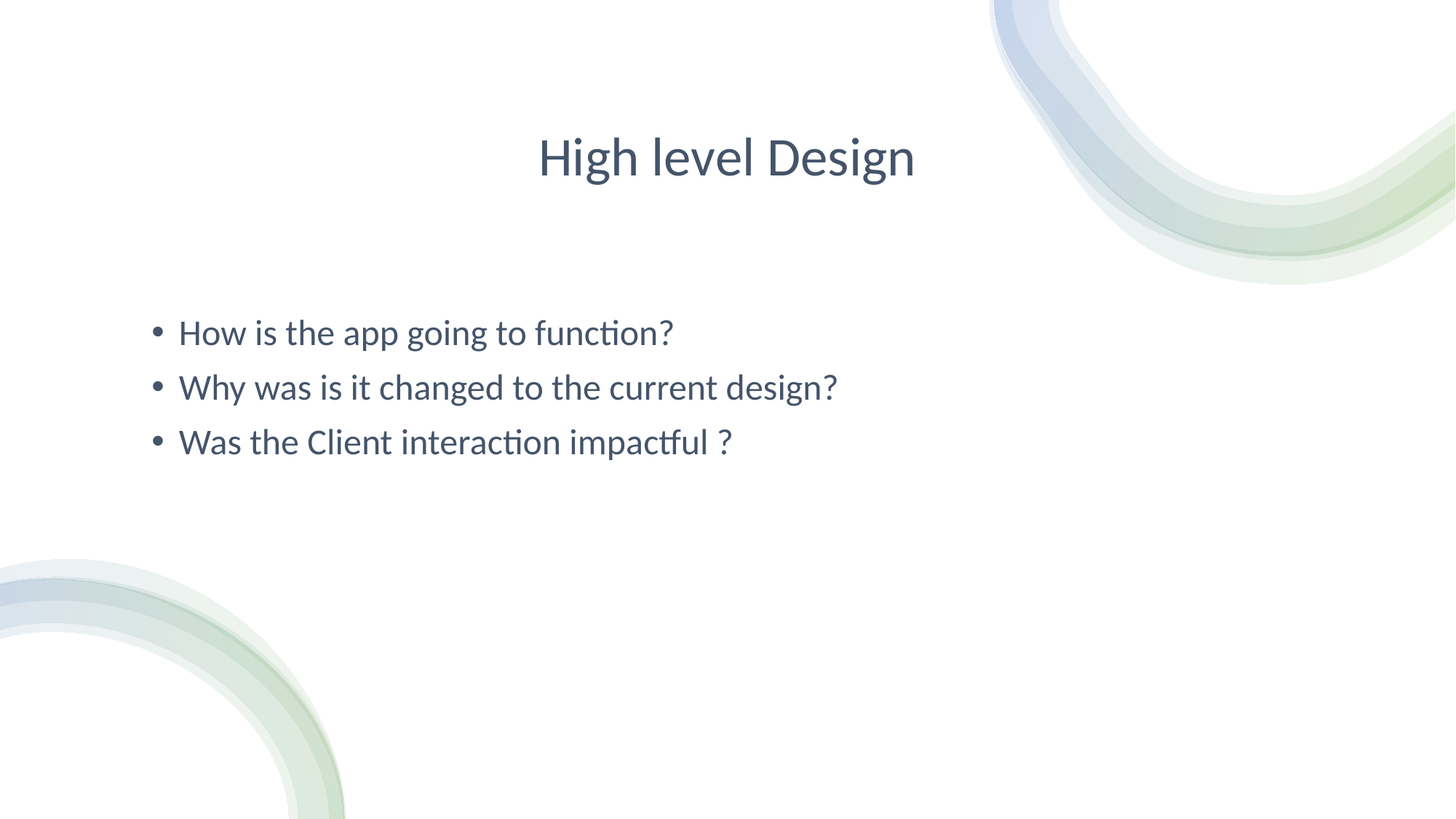

# High level Design

How is the app going to function?
Why was is it changed to the current design?
Was the Client interaction impactful ?